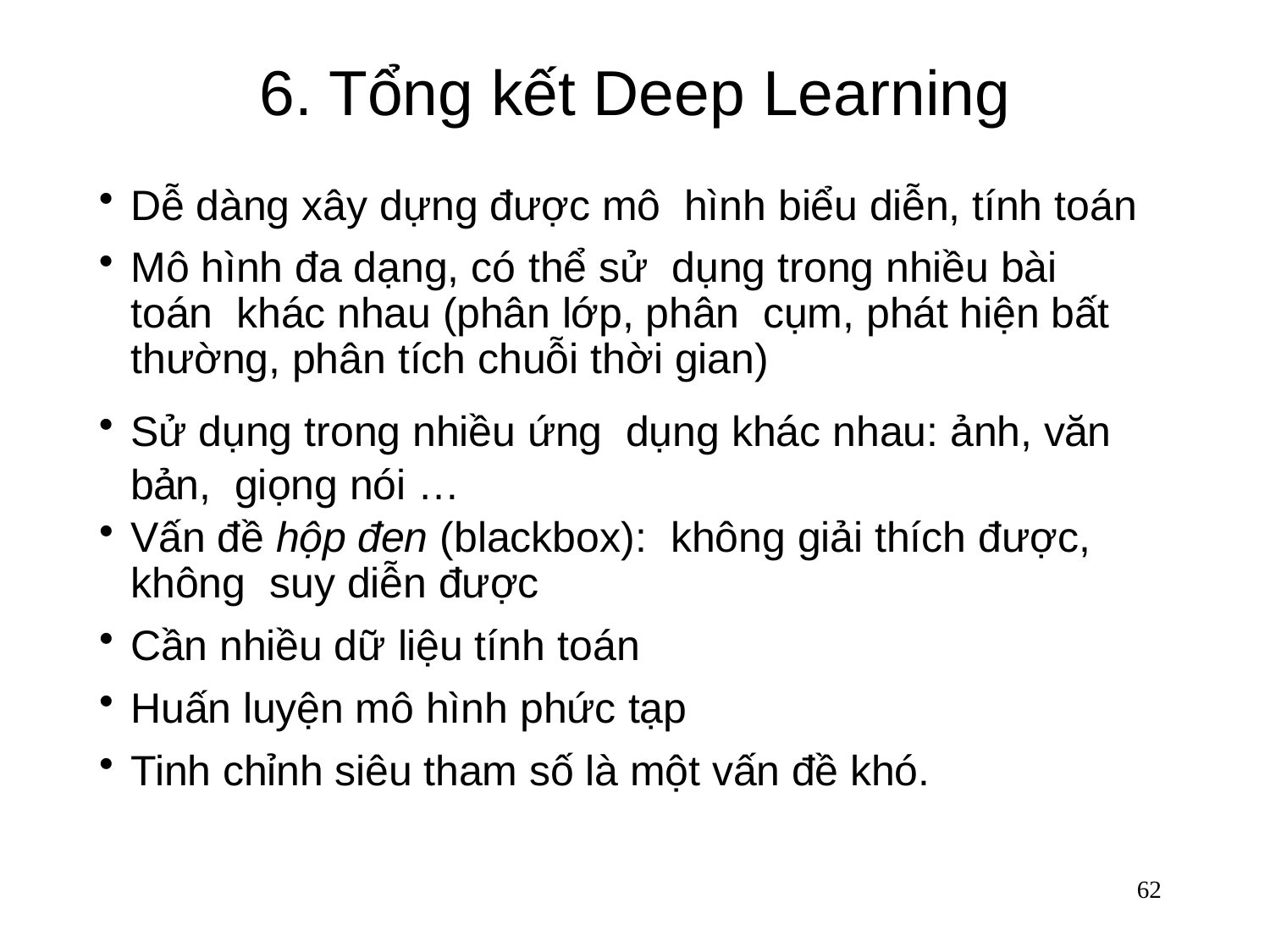

# 6. Tổng kết Deep Learning
Dễ dàng xây dựng được mô  hình biểu diễn, tính toán
Mô hình đa dạng, có thể sử  dụng trong nhiều bài toán  khác nhau (phân lớp, phân  cụm, phát hiện bất thường, phân tích chuỗi thời gian)
Sử dụng trong nhiều ứng  dụng khác nhau: ảnh, văn bản,  giọng nói …
Vấn đề hộp đen (blackbox):  không giải thích được, không  suy diễn được
Cần nhiều dữ liệu tính toán
Huấn luyện mô hình phức tạp
Tinh chỉnh siêu tham số là một vấn đề khó.

62